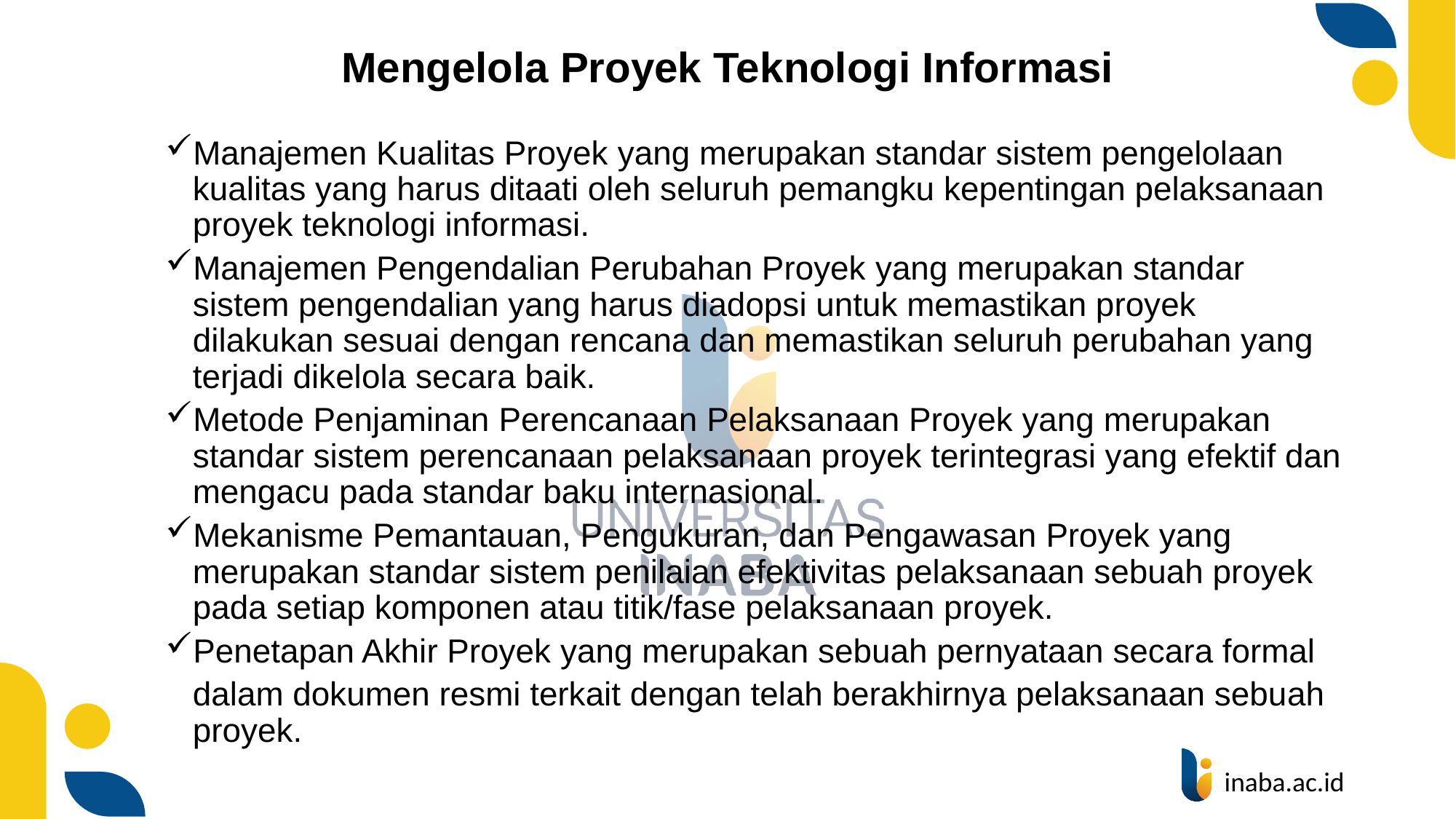

# Mengelola Proyek Teknologi Informasi
Manajemen Kualitas Proyek yang merupakan standar sistem pengelolaan kualitas yang harus ditaati oleh seluruh pemangku kepentingan pelaksanaan proyek teknologi informasi.
Manajemen Pengendalian Perubahan Proyek yang merupakan standar sistem pengendalian yang harus diadopsi untuk memastikan proyek dilakukan sesuai dengan rencana dan memastikan seluruh perubahan yang terjadi dikelola secara baik.
Metode Penjaminan Perencanaan Pelaksanaan Proyek yang merupakan standar sistem perencanaan pelaksanaan proyek terintegrasi yang efektif dan mengacu pada standar baku internasional.
Mekanisme Pemantauan, Pengukuran, dan Pengawasan Proyek yang merupakan standar sistem penilaian efektivitas pelaksanaan sebuah proyek pada setiap komponen atau titik/fase pelaksanaan proyek.
Penetapan Akhir Proyek yang merupakan sebuah pernyataan secara formal
	dalam dokumen resmi terkait dengan telah berakhirnya pelaksanaan sebuah proyek.